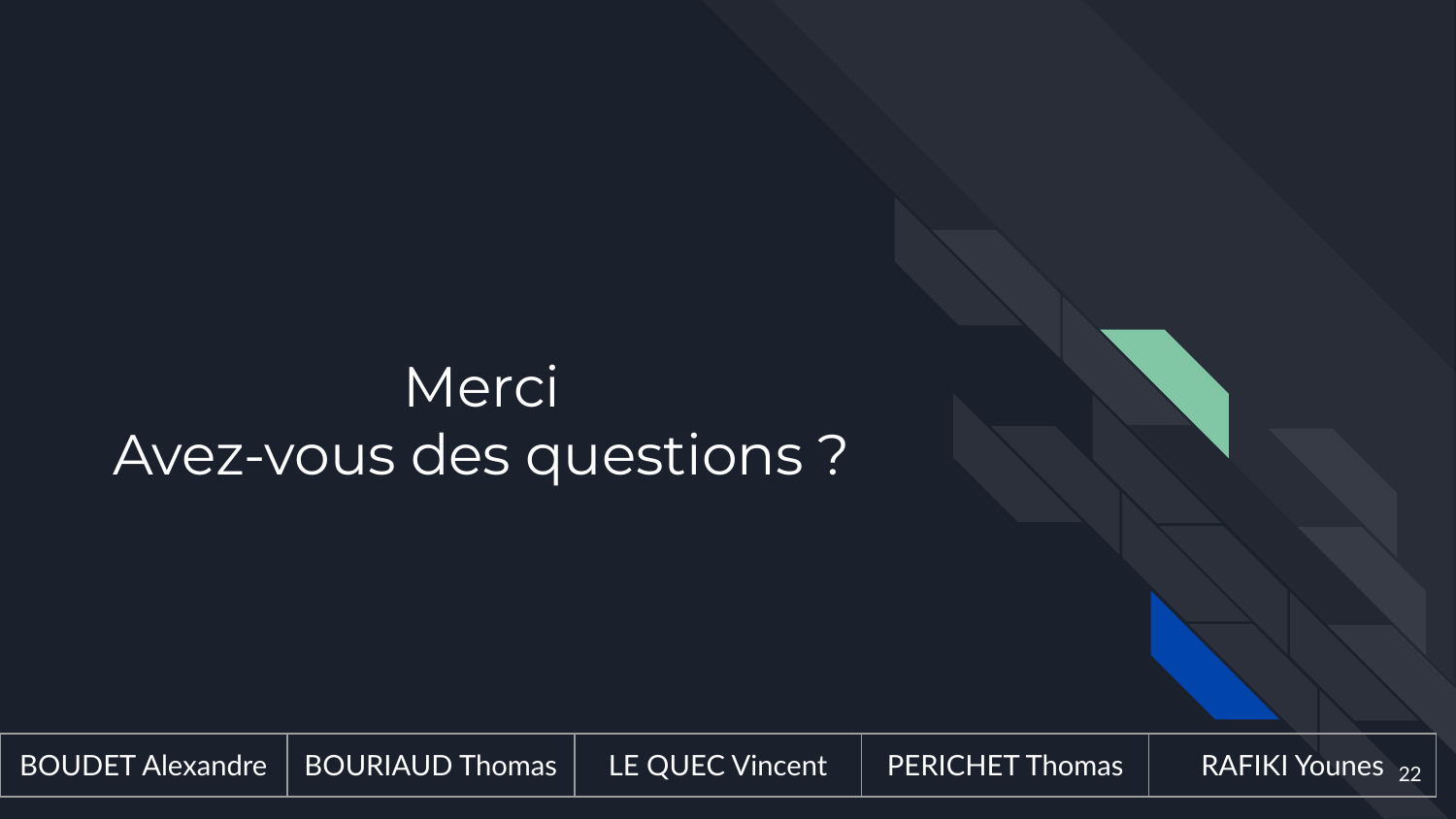

# Merci
Avez-vous des questions ?
| BOUDET Alexandre | BOURIAUD Thomas | LE QUEC Vincent | PERICHET Thomas | RAFIKI Younes |
| --- | --- | --- | --- | --- |
22